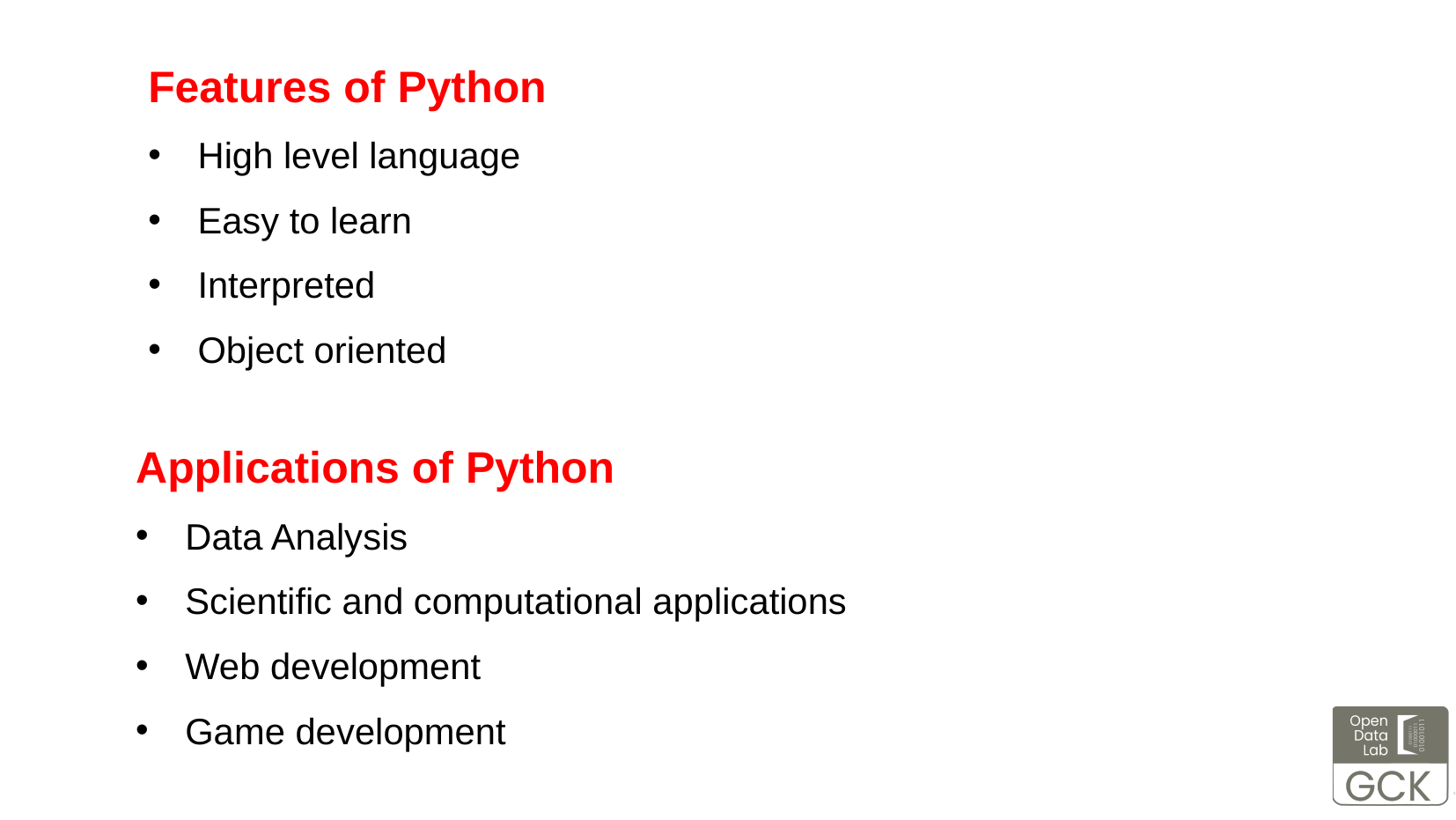

Features of Python
High level language
Easy to learn
Interpreted
Object oriented
Applications of Python
Data Analysis
Scientific and computational applications
Web development
Game development